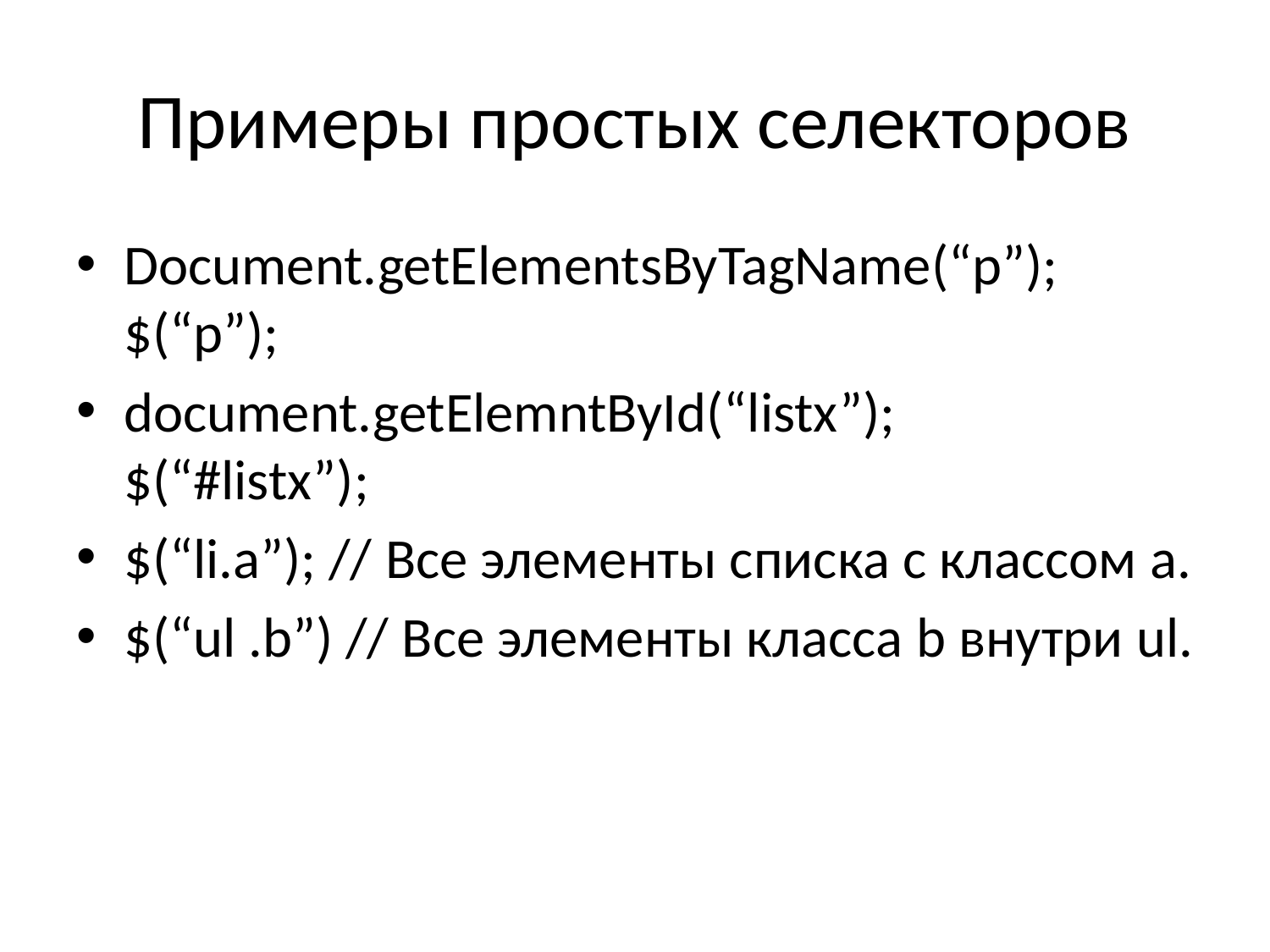

# Примеры простых селекторов
Document.getElementsByTagName(“p”);
$(“p”);
document.getElemntById(“listx”);
$(“#listx”);
$(“li.a”); // Все элементы списка с классом а.
$(“ul .b”) // Все элементы класса b внутри ul.